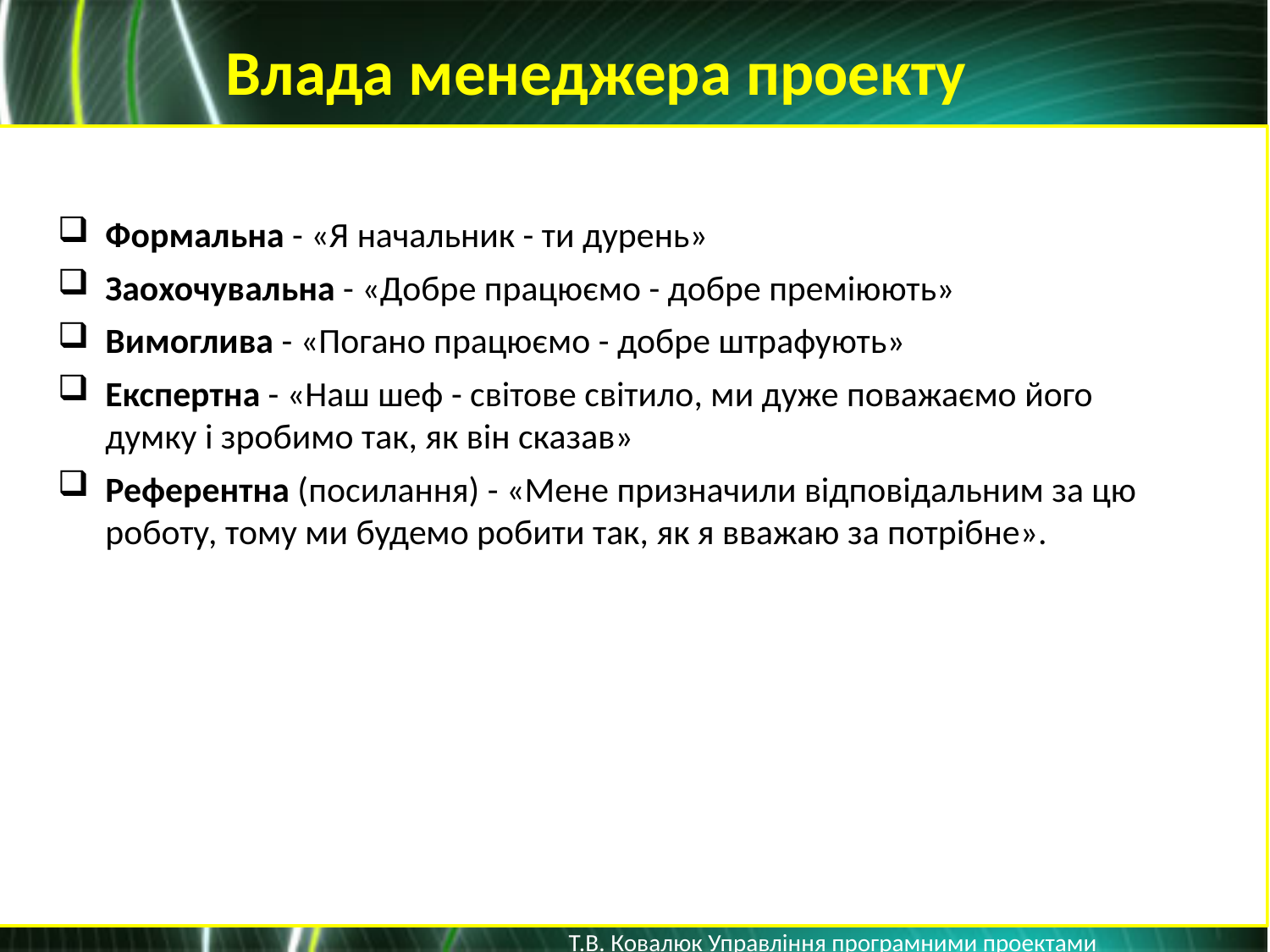

Влада менеджера проекту
Формальна - «Я начальник - ти дурень»
Заохочувальна - «Добре працюємо - добре преміюють»
Вимоглива - «Погано працюємо - добре штрафують»
Експертна - «Наш шеф - світове світило, ми дуже поважаємо його думку і зробимо так, як він сказав»
Референтна (посилання) - «Мене призначили відповідальним за цю роботу, тому ми будемо робити так, як я вважаю за потрібне».